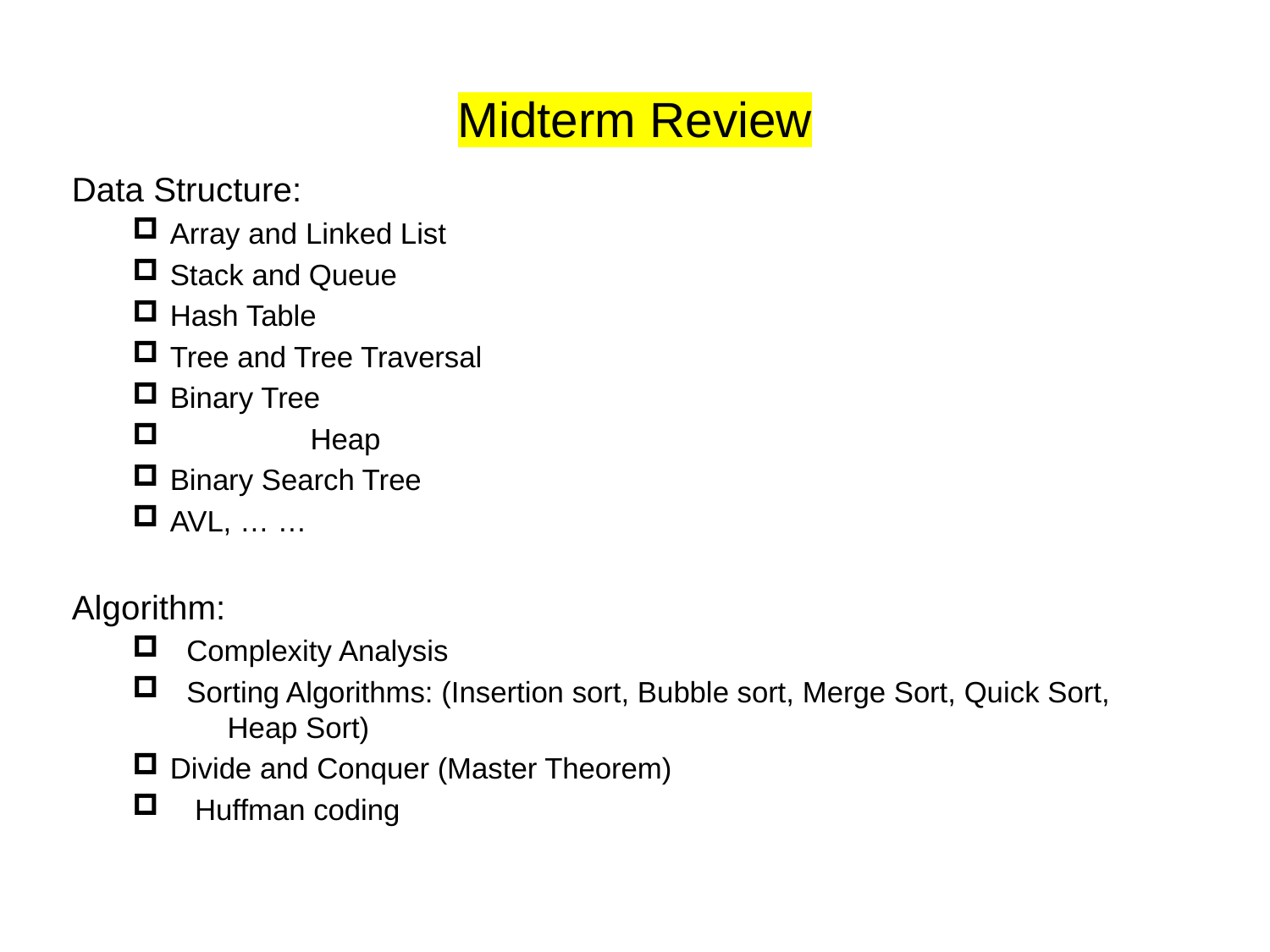

# Midterm Review
Data Structure:
	Array and Linked List
	Stack and Queue
	Hash Table
	Tree and Tree Traversal
		Binary Tree
                 Heap
		Binary Search Tree
		AVL, … …

Algorithm:
  Complexity Analysis
  Sorting Algorithms: (Insertion sort, Bubble sort, Merge Sort, Quick Sort,     		                 Heap Sort)
	Divide and Conquer (Master Theorem)
   Huffman coding